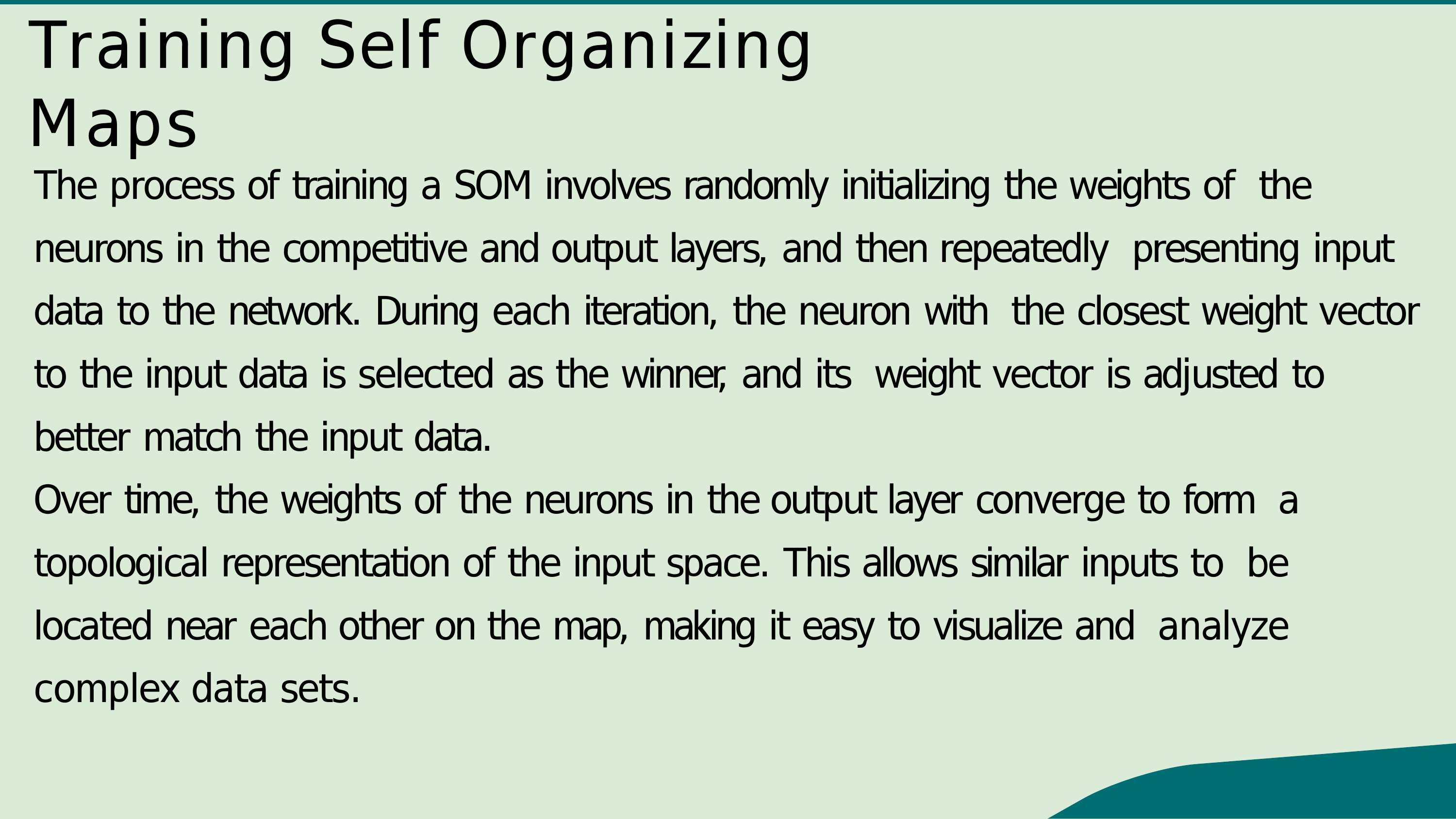

# Training Self Organizing Maps
The process of training a SOM involves randomly initializing the weights of  the neurons in the competitive and output layers, and then repeatedly  presenting input data to the network. During each iteration, the neuron with  the closest weight vector to the input data is selected as the winner, and its  weight vector is adjusted to better match the input data.
Over time, the weights of the neurons in the output layer converge to form  a topological representation of the input space. This allows similar inputs to  be located near each other on the map, making it easy to visualize and  analyze complex data sets.